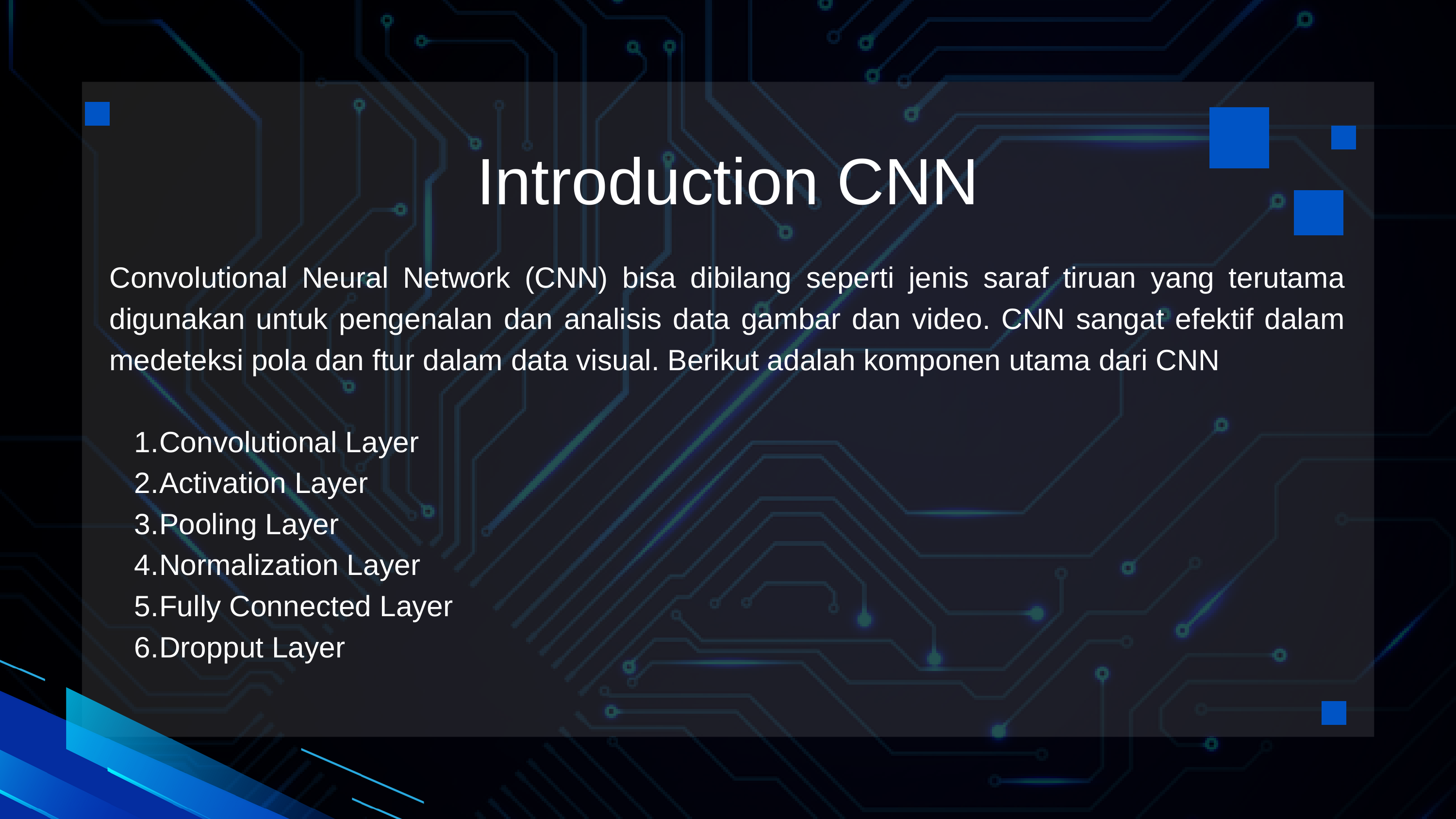

Introduction CNN

Convolutional Neural Network (CNN) bisa dibilang seperti jenis saraf tiruan yang terutama digunakan untuk pengenalan dan analisis data gambar dan video. CNN sangat efektif dalam medeteksi pola dan ftur dalam data visual. Berikut adalah komponen utama dari CNN

Convolutional Layer
Activation Layer
Pooling Layer
Normalization Layer
Fully Connected Layer
Dropput Layer